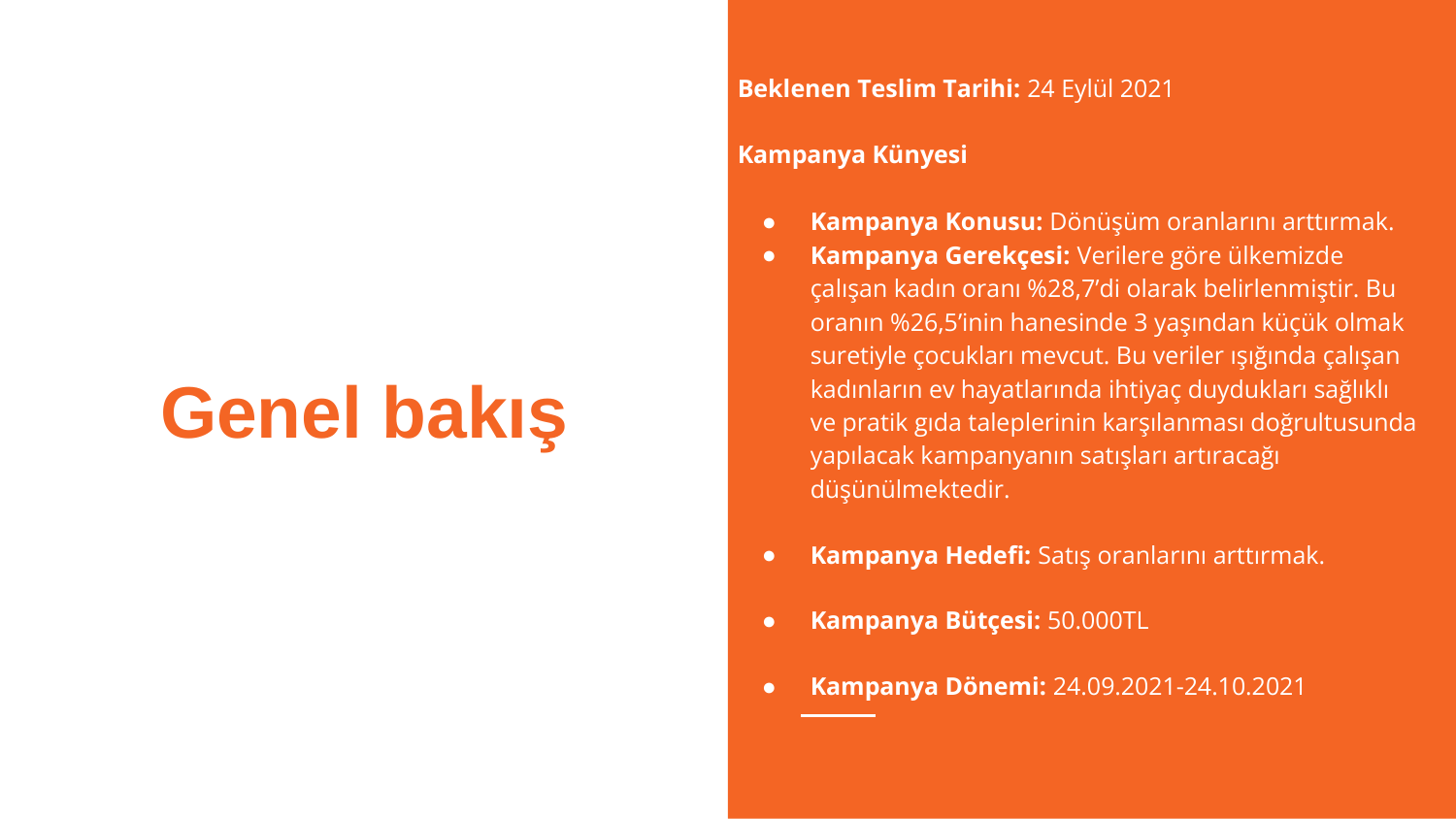

Beklenen Teslim Tarihi: 24 Eylül 2021

Kampanya Künyesi

Kampanya Konusu: Dönüşüm oranlarını arttırmak.
Kampanya Gerekçesi: Verilere göre ülkemizde çalışan kadın oranı %28,7’di olarak belirlenmiştir. Bu oranın %26,5’inin hanesinde 3 yaşından küçük olmak suretiyle çocukları mevcut. Bu veriler ışığında çalışan kadınların ev hayatlarında ihtiyaç duydukları sağlıklı ve pratik gıda taleplerinin karşılanması doğrultusunda yapılacak kampanyanın satışları artıracağı düşünülmektedir.
Kampanya Hedefi: Satış oranlarını arttırmak.
Kampanya Bütçesi: 50.000TL
Kampanya Dönemi: 24.09.2021-24.10.2021

# Genel bakış